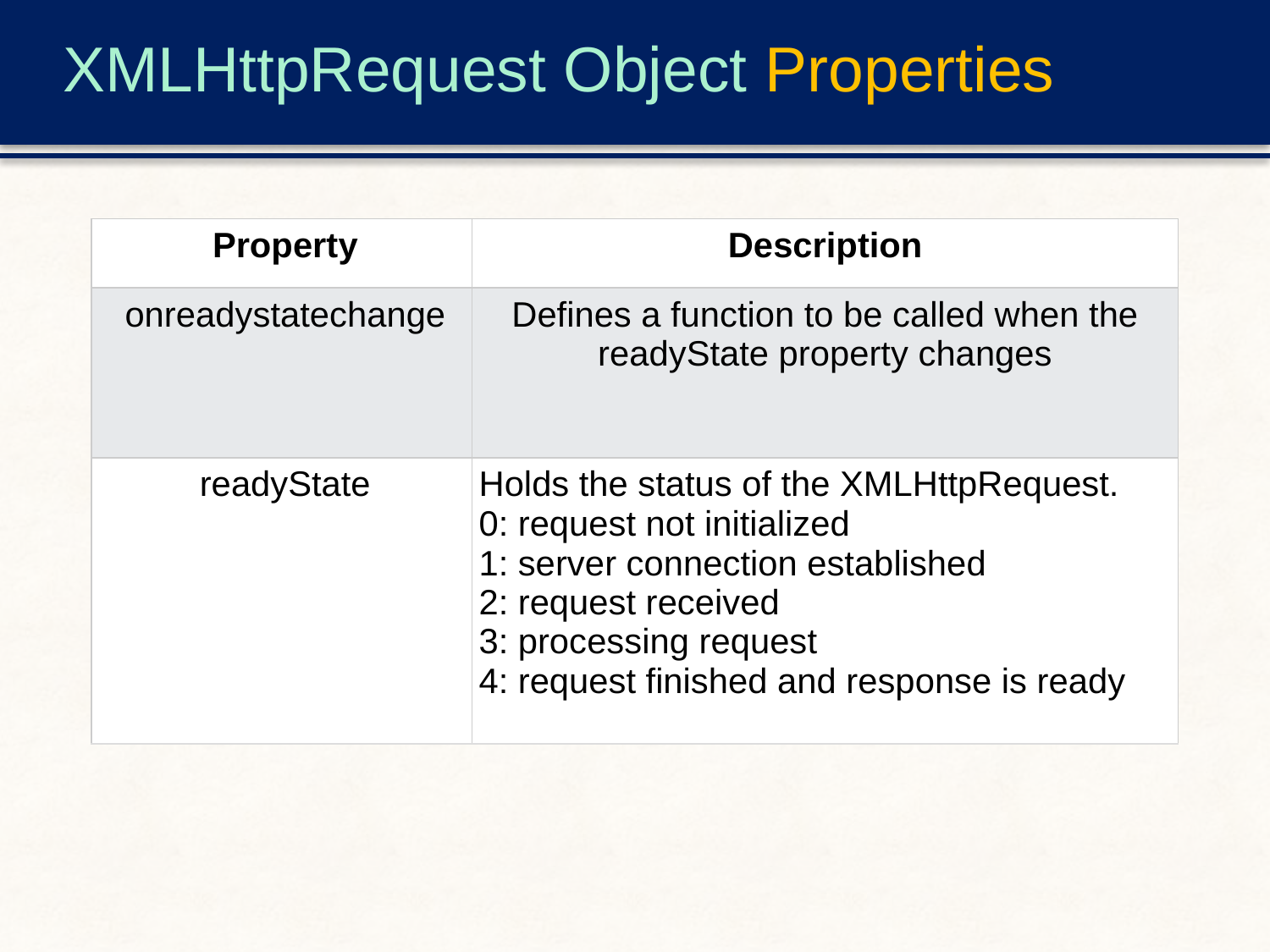

# XMLHttpRequest Object Properties
| Property | Description |
| --- | --- |
| onreadystatechange | Defines a function to be called when the readyState property changes |
| readyState | Holds the status of the XMLHttpRequest. 0: request not initialized 1: server connection established 2: request received 3: processing request 4: request finished and response is ready |